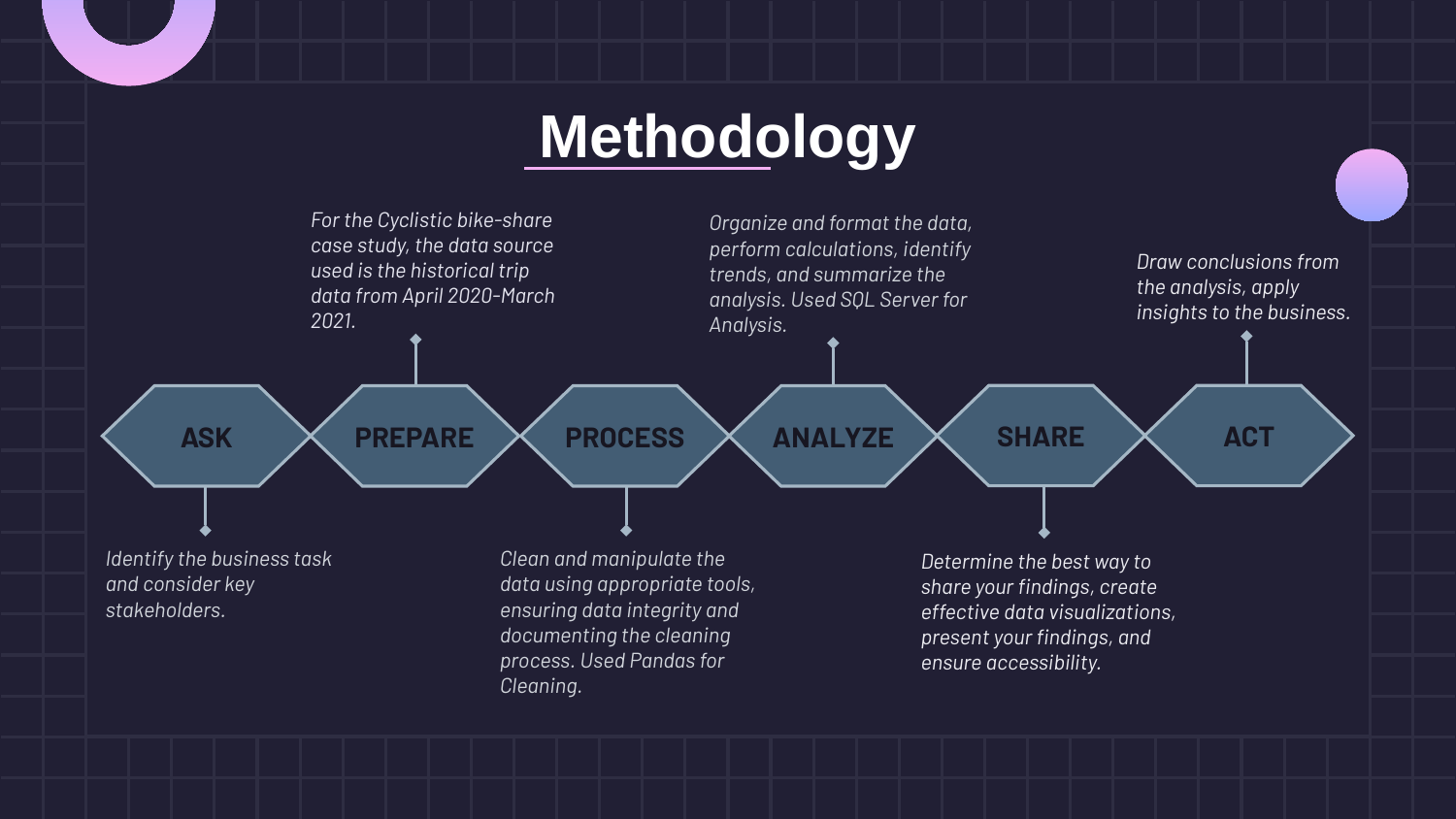

# Methodology

For the Cyclistic bike-share case study, the data source used is the historical trip data from April 2020-March 2021.
Organize and format the data, perform calculations, identify trends, and summarize the analysis. Used SQL Server for Analysis.
Draw conclusions from the analysis, apply insights to the business.
PREPARE
ANALYZE
ASK
PROCESS
SHARE
ACT
Identify the business task and consider key stakeholders.
Clean and manipulate the data using appropriate tools, ensuring data integrity and documenting the cleaning process. Used Pandas for Cleaning.
Determine the best way to share your findings, create effective data visualizations, present your findings, and ensure accessibility.